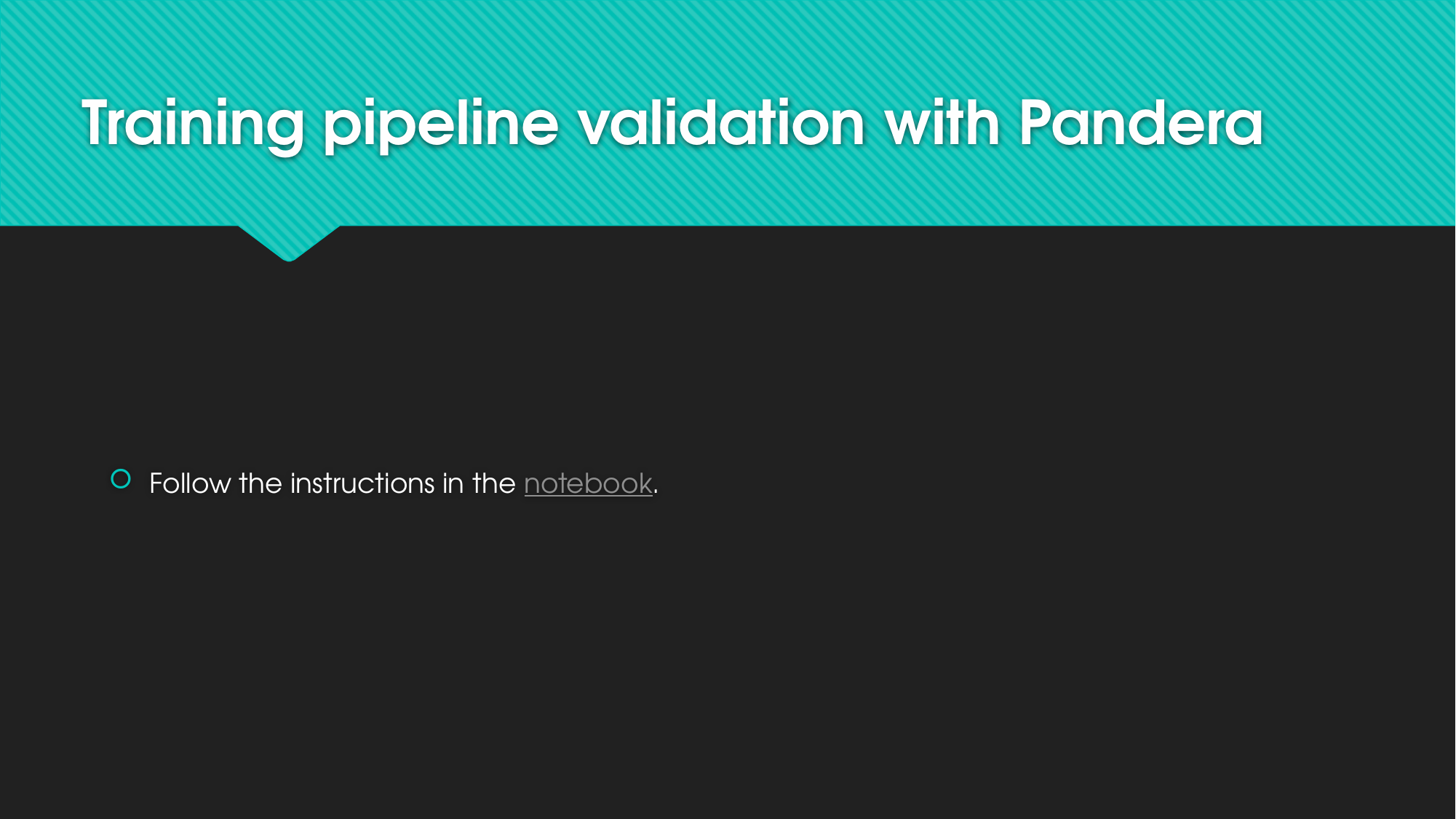

# Training pipeline validation with Pandera
Follow the instructions in the notebook.